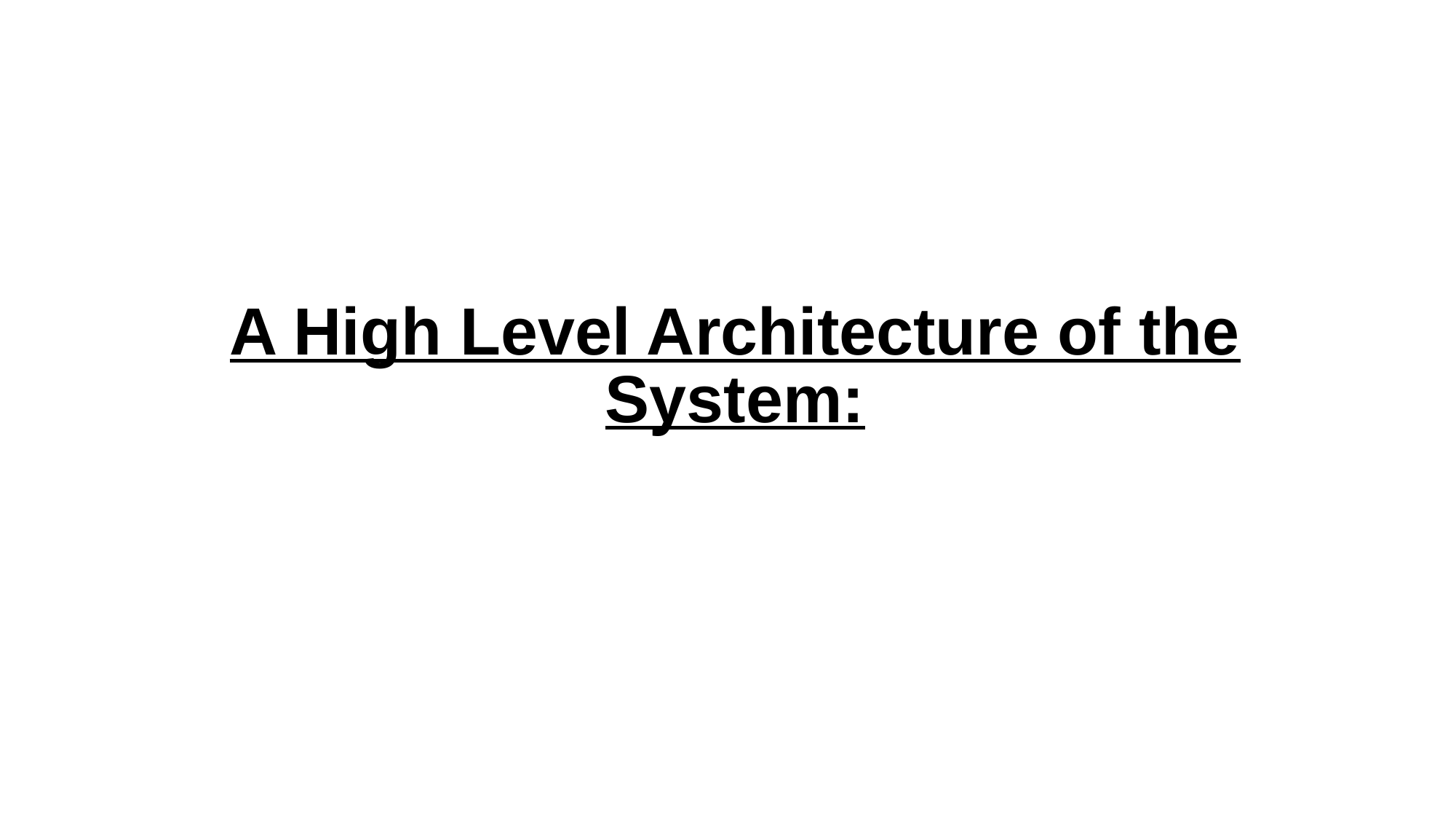

# A High Level Architecture of the System: